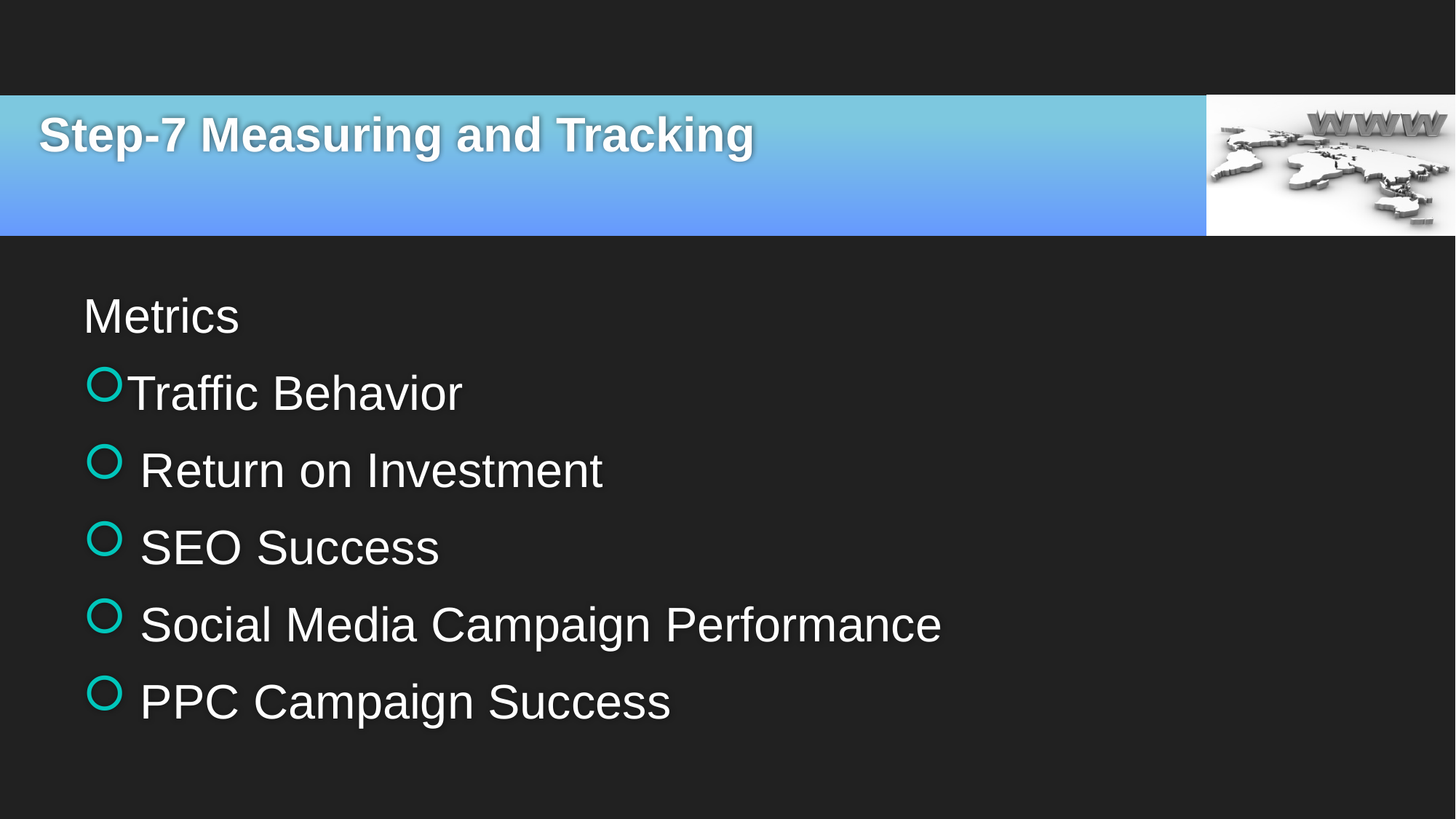

# Step-7 Measuring and Tracking

Metrics
Traffic Behavior
 Return on Investment
 SEO Success
 Social Media Campaign Performance
 PPC Campaign Success